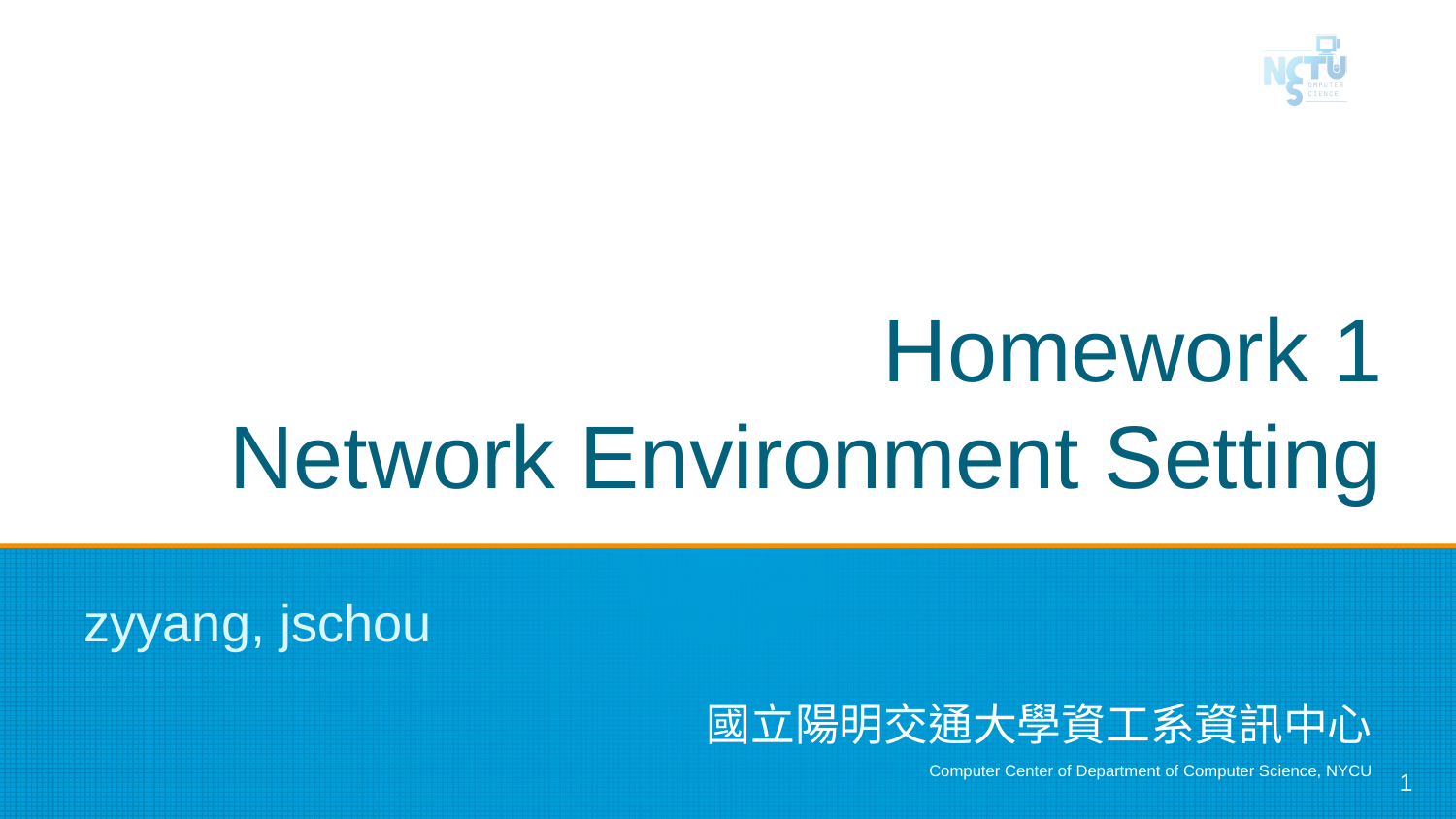

# Homework 1
Network Environment Setting

zyyang, jschou
1